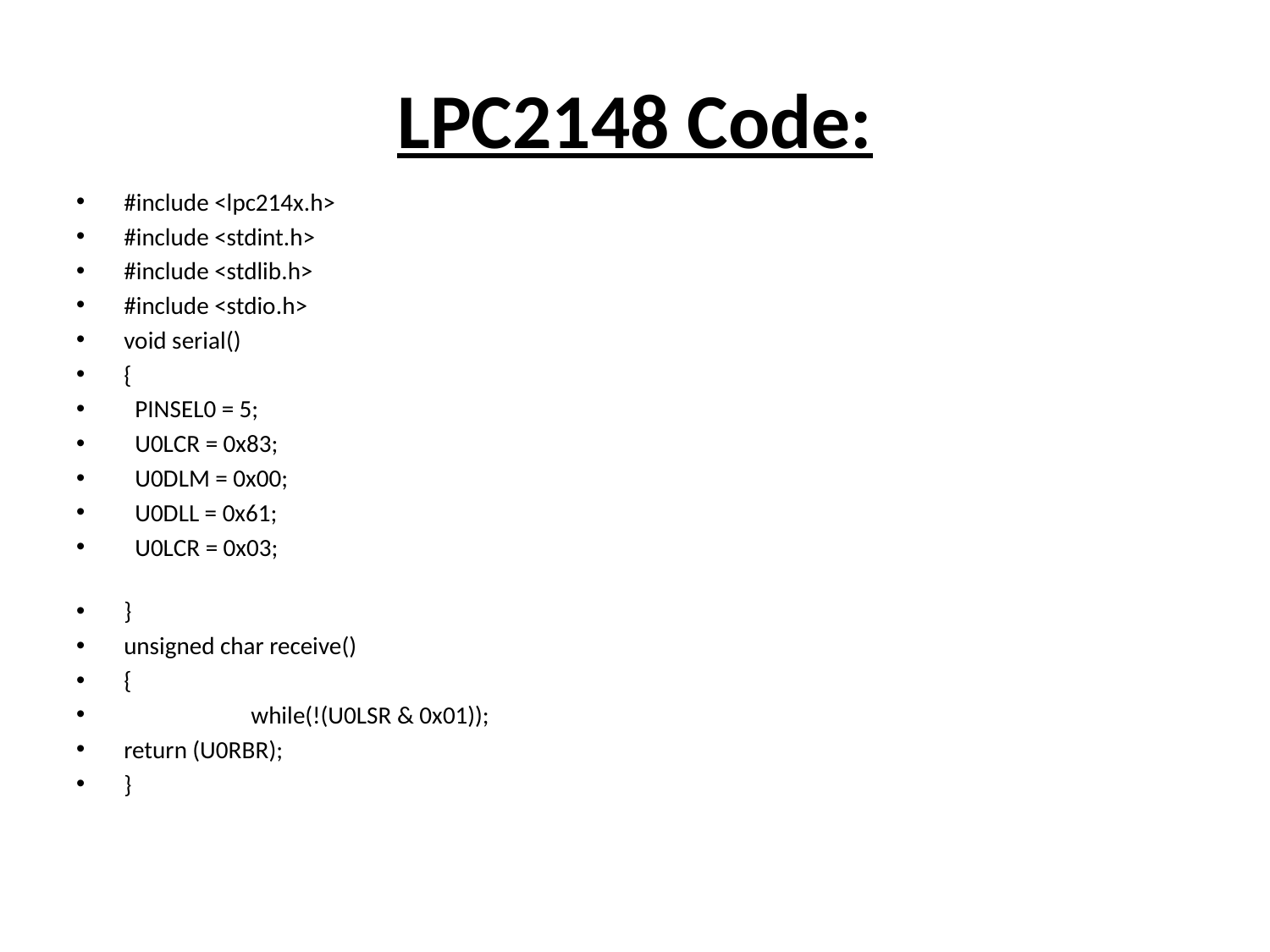

# LPC2148 Code:
#include <lpc214x.h>
#include <stdint.h>
#include <stdlib.h>
#include <stdio.h>
void serial()
{
  PINSEL0 = 5;
  U0LCR = 0x83;
  U0DLM = 0x00;
  U0DLL = 0x61;
  U0LCR = 0x03;
}
unsigned char receive()
{
	while(!(U0LSR & 0x01));
return (U0RBR);
}